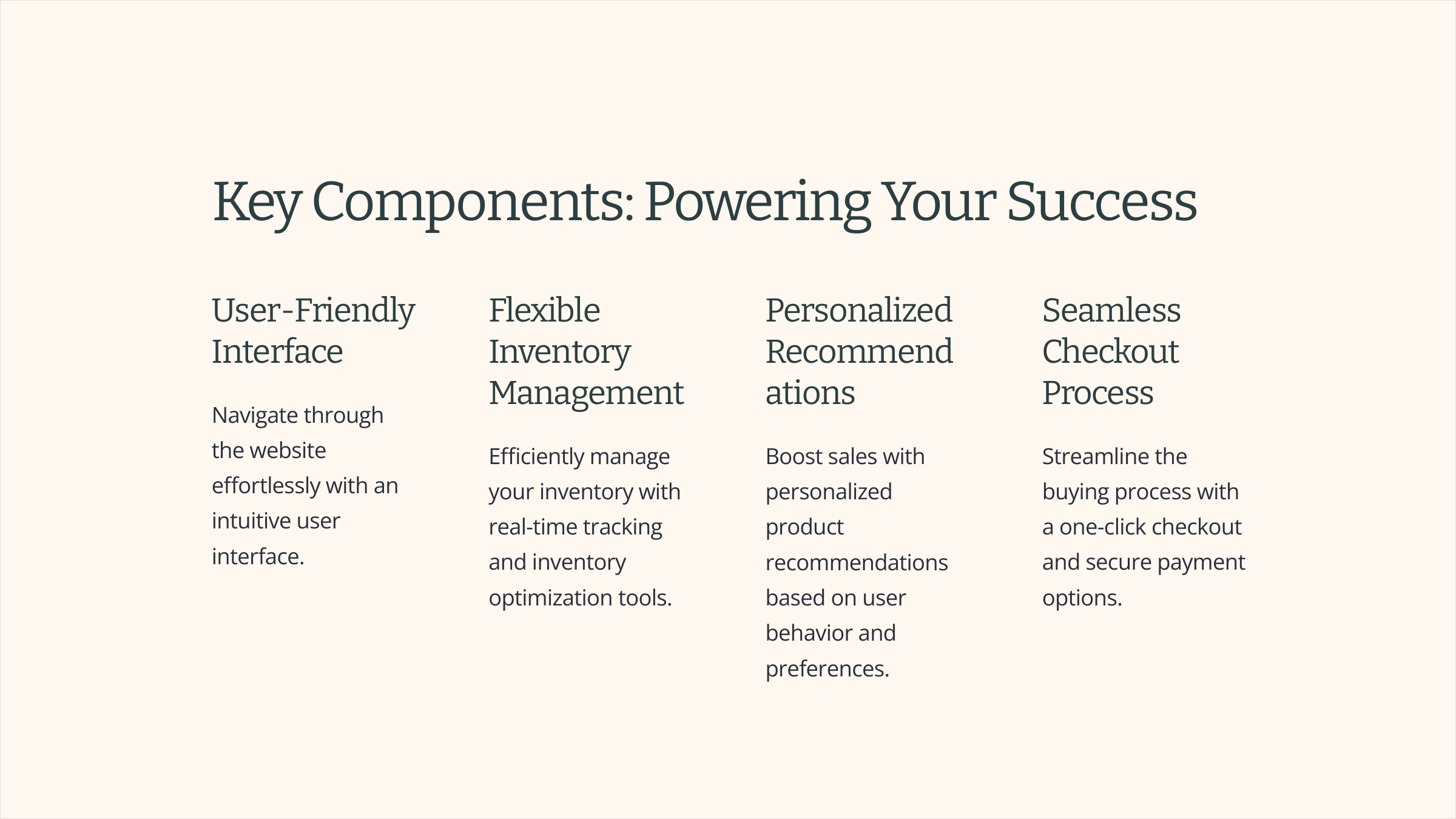

Key Components: Powering Your Success
User-Friendly Interface
Flexible Inventory Management
Personalized Recommendations
Seamless Checkout Process
Navigate through the website effortlessly with an intuitive user interface.
Efficiently manage your inventory with real-time tracking and inventory optimization tools.
Boost sales with personalized product recommendations based on user behavior and preferences.
Streamline the buying process with a one-click checkout and secure payment options.